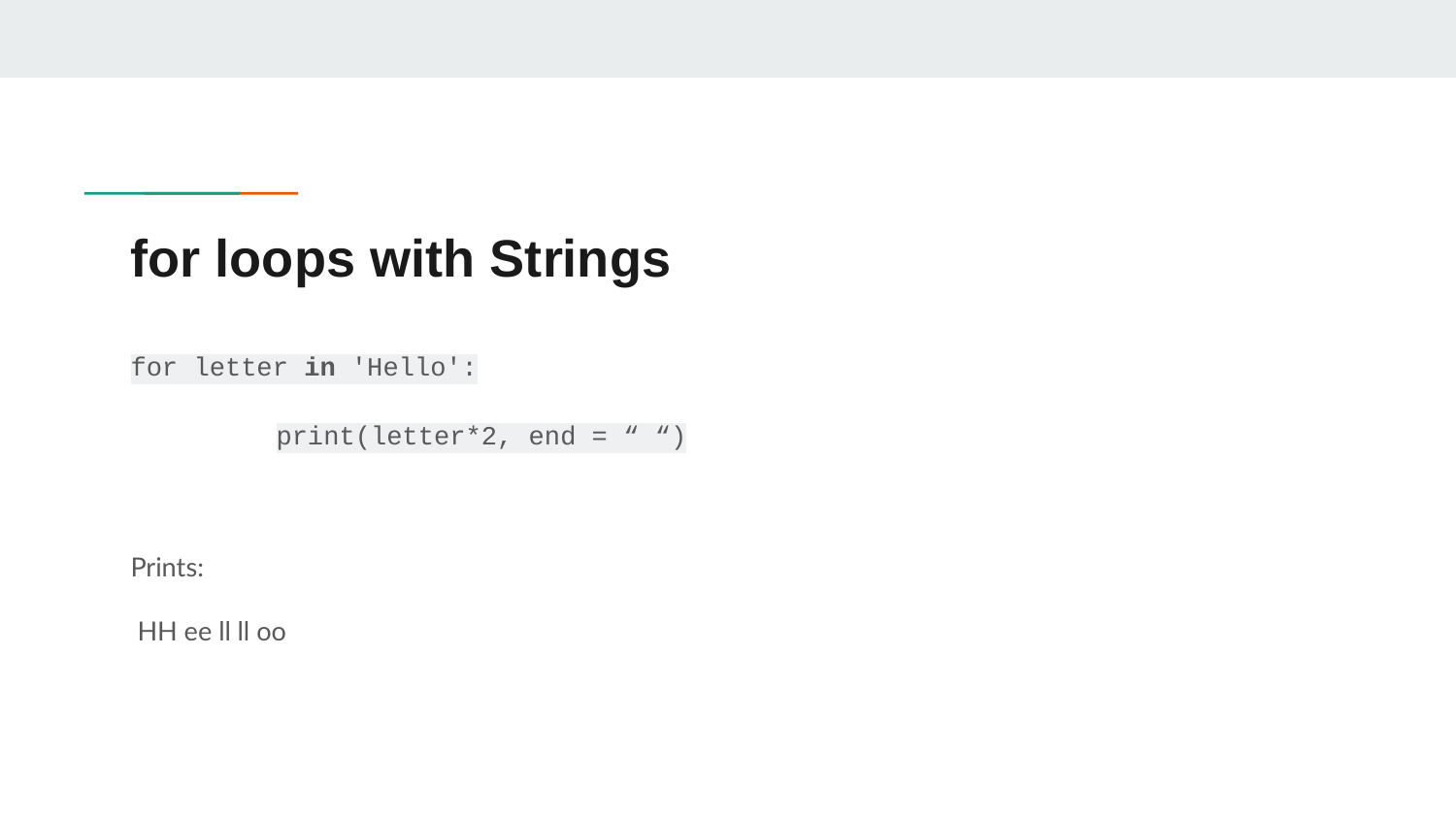

# for loops with Strings
for letter in 'Hello':
	print(letter*2, end = “ “)

Prints:
 HH ee ll ll oo